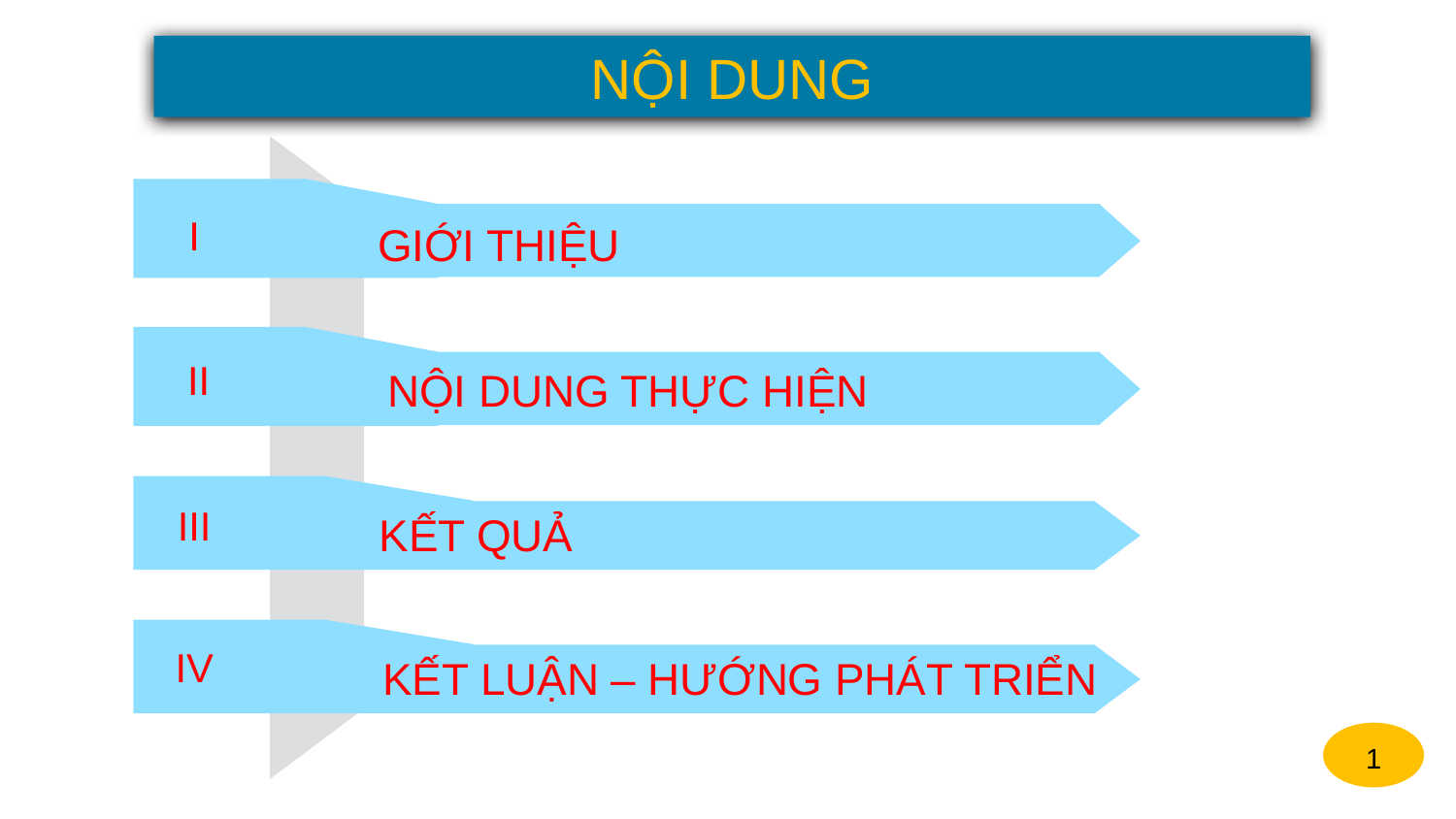

NỘI DUNG

I
GIỚI THIỆU

II
NỘI DUNG THỰC HIỆN

III
KẾT QUẢ

IV
KẾT LUẬN – HƯỚNG PHÁT TRIỂN
1